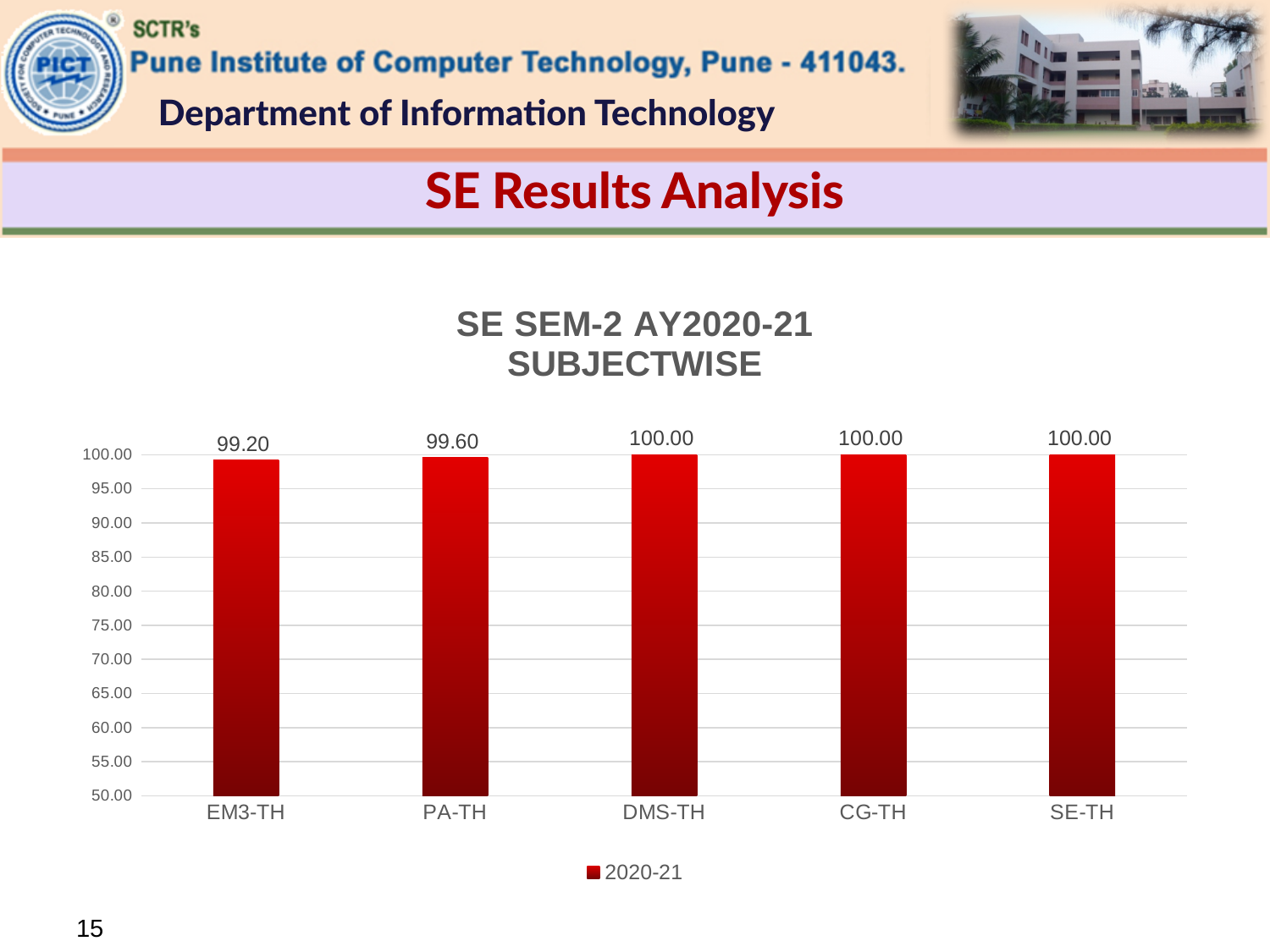

# SE Results Analysis

### Chart: SE SEM-2 AY2020-21
SUBJECTWISE

| Category | 2020-21 |
|---|---|
| EM3-TH | 99.19678714859438 |
| PA-TH | 99.59839357429718 |
| DMS-TH | 100.0 |
| CG-TH | 100.0 |
| SE-TH | 100.0 |
15